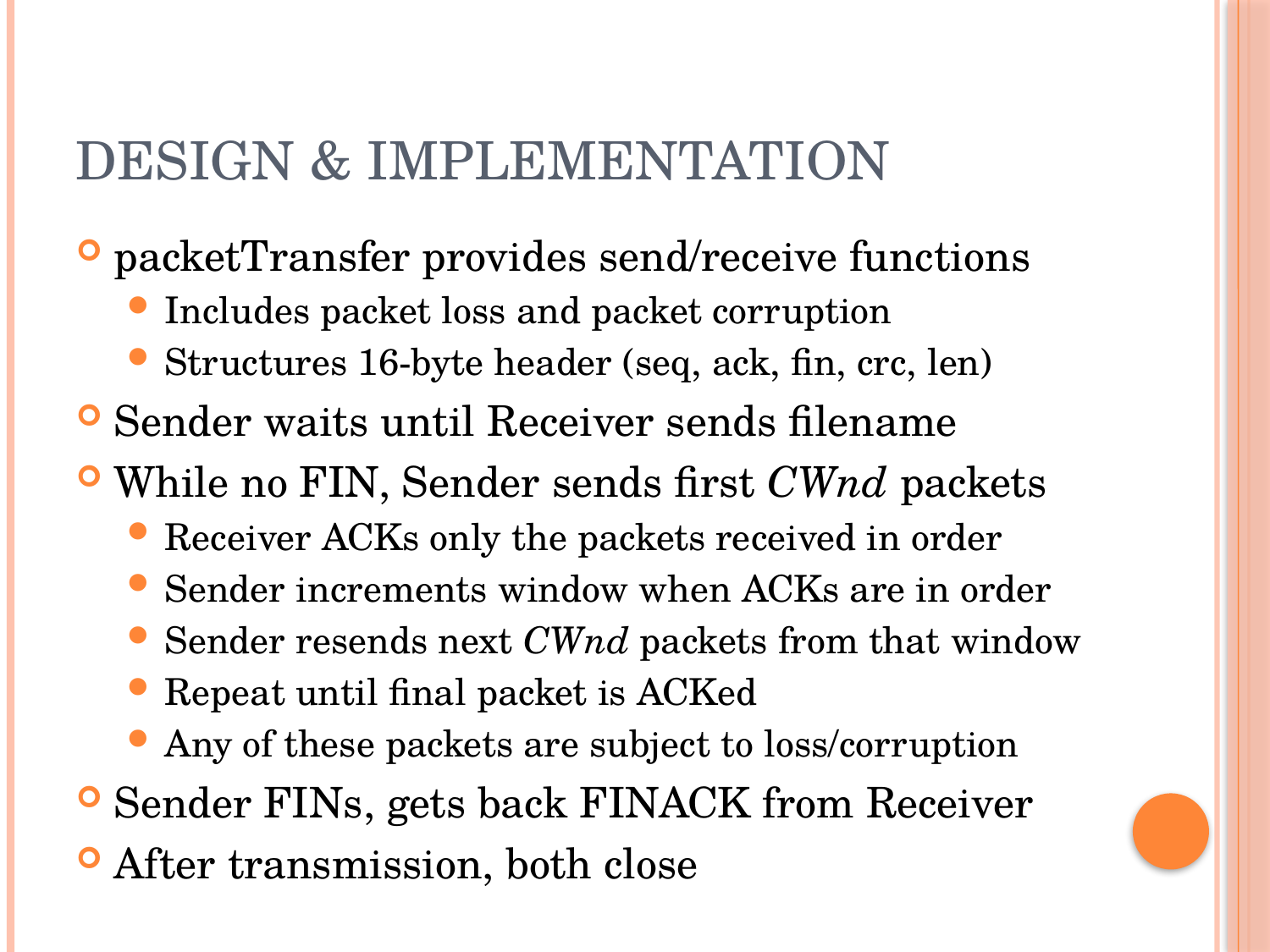

# Design & Implementation
packetTransfer provides send/receive functions
Includes packet loss and packet corruption
Structures 16-byte header (seq, ack, fin, crc, len)
Sender waits until Receiver sends filename
While no FIN, Sender sends first CWnd packets
Receiver ACKs only the packets received in order
Sender increments window when ACKs are in order
Sender resends next CWnd packets from that window
Repeat until final packet is ACKed
Any of these packets are subject to loss/corruption
Sender FINs, gets back FINACK from Receiver
After transmission, both close